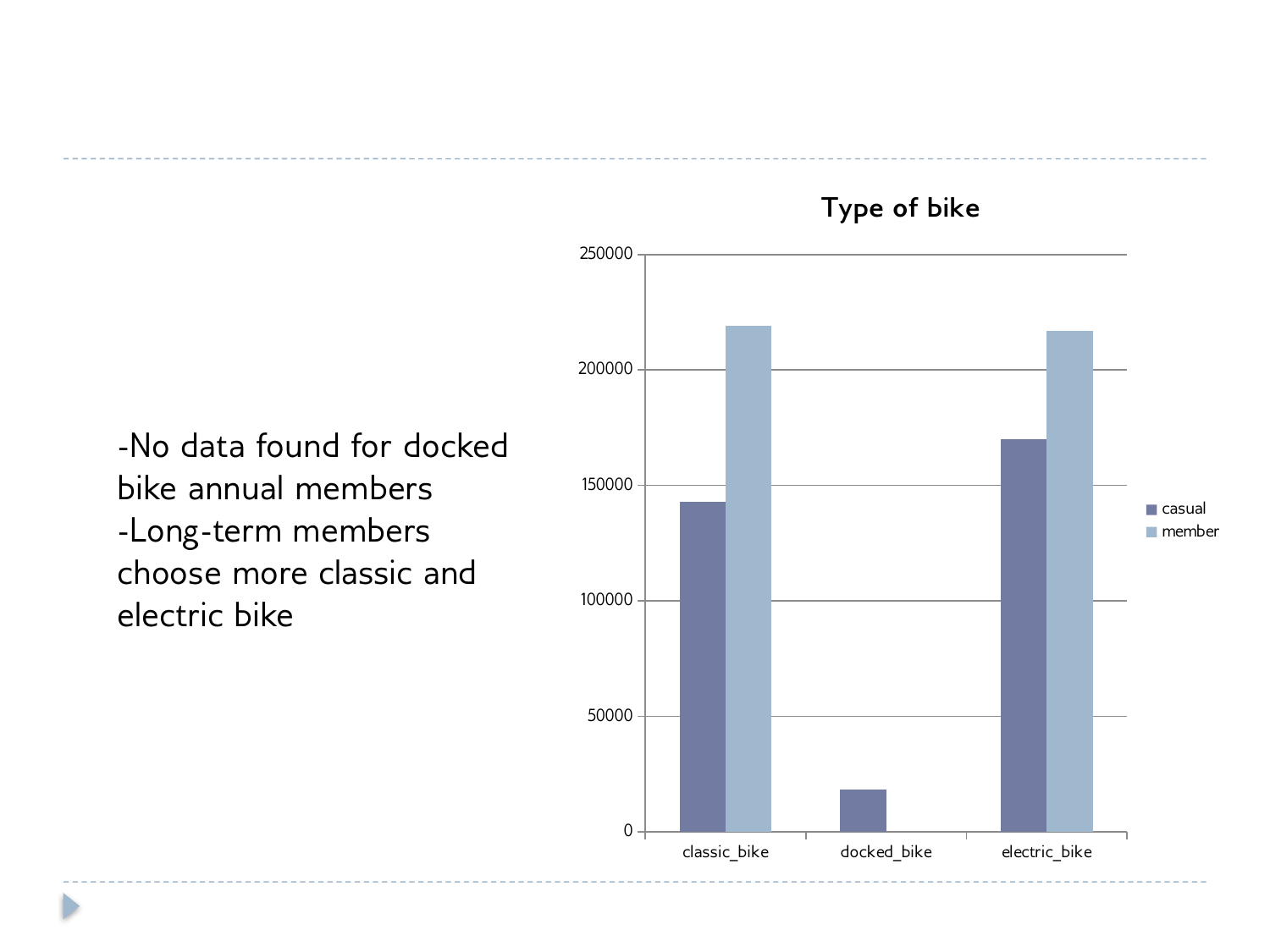

#

### Chart: Type of bike

| Category | casual | member |
|---|---|---|
| classic_bike | 142882.0 | 219248.0 |
| docked_bike | 18424.0 | None |
| electric_bike | 170052.0 | 217044.0 |
-No data found for docked bike annual members
-Long-term members choose more classic and electric bike